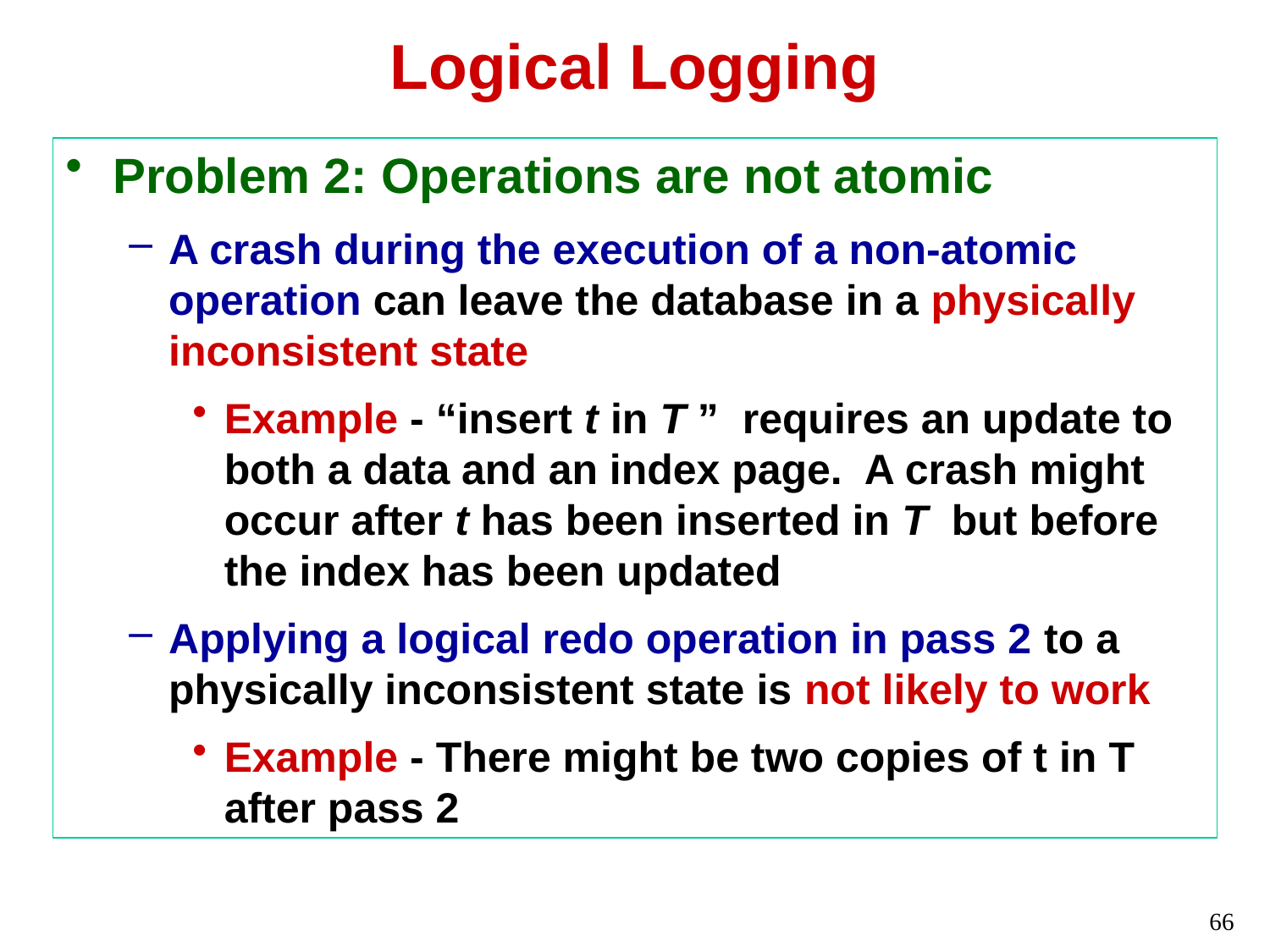

# Logical Logging
Problem 2: Operations are not atomic
A crash during the execution of a non-atomic operation can leave the database in a physically inconsistent state
Example - “insert t in T ”  requires an update to both a data and an index page.  A crash might occur after t has been inserted in T  but before the index has been updated
Applying a logical redo operation in pass 2 to a physically inconsistent state is not likely to work
Example - There might be two copies of t in T after pass 2
66